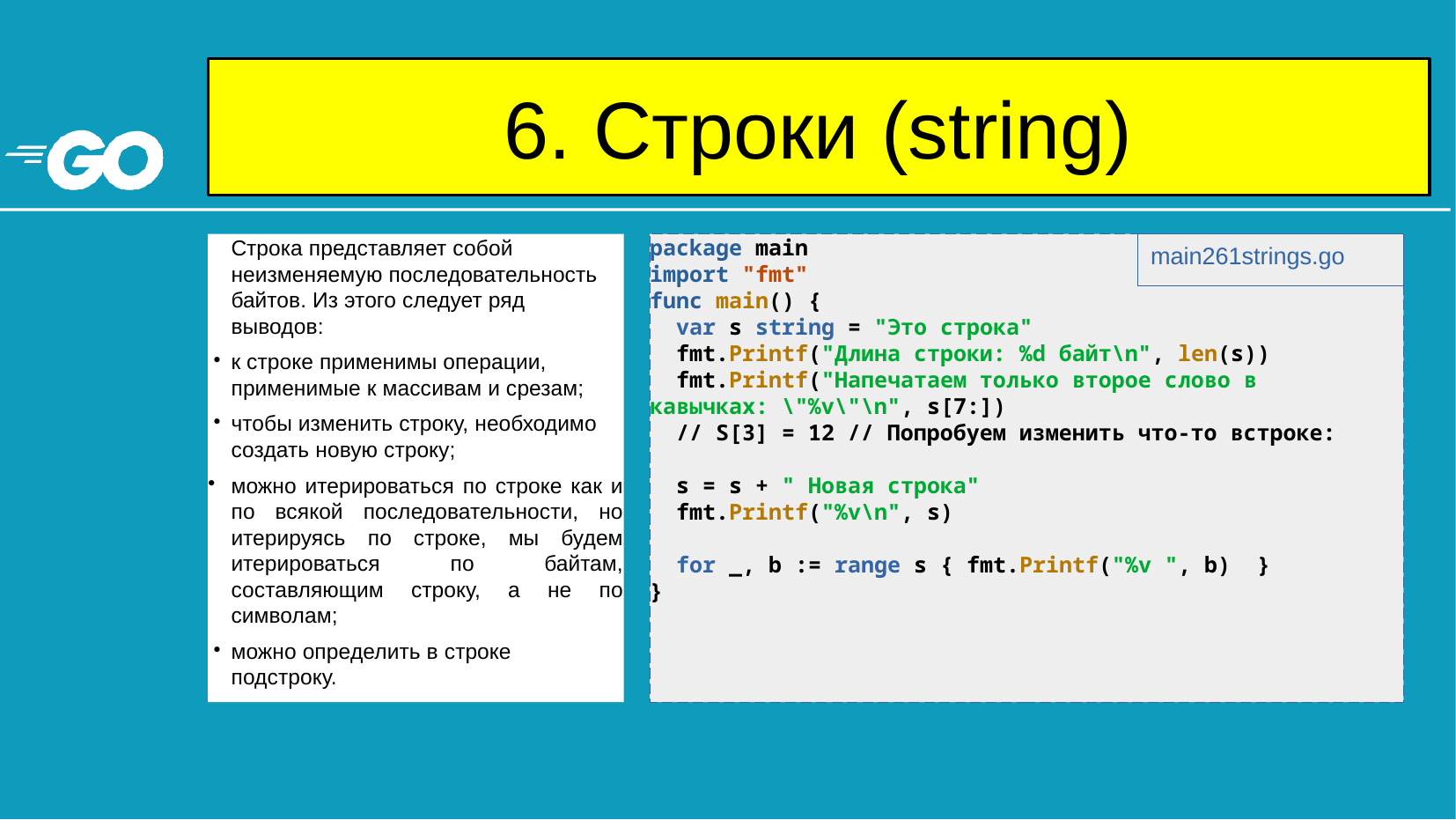

# 6. Строки (string)
Строка представляет собой неизменяемую последовательность байтов. Из этого следует ряд выводов:
к строке применимы операции, применимые к массивам и срезам;
чтобы изменить строку, необходимо создать новую строку;
можно итерироваться по строке как и по всякой последовательности, но итерируясь по строке, мы будем итерироваться по байтам, составляющим строку, а не по символам;
можно определить в строке подстроку.
package main
import "fmt"
func main() {
  var s string = "Это строка"
  fmt.Printf("Длина строки: %d байт\n", len(s))
  fmt.Printf("Напечатаем только второе слово в кавычках: \"%v\"\n", s[7:])
  // S[3] = 12 // Попробуем изменить что-то встроке:

  s = s + " Новая строка"
  fmt.Printf("%v\n", s)

  for _, b := range s { fmt.Printf("%v ", b)  }
}
main261strings.go